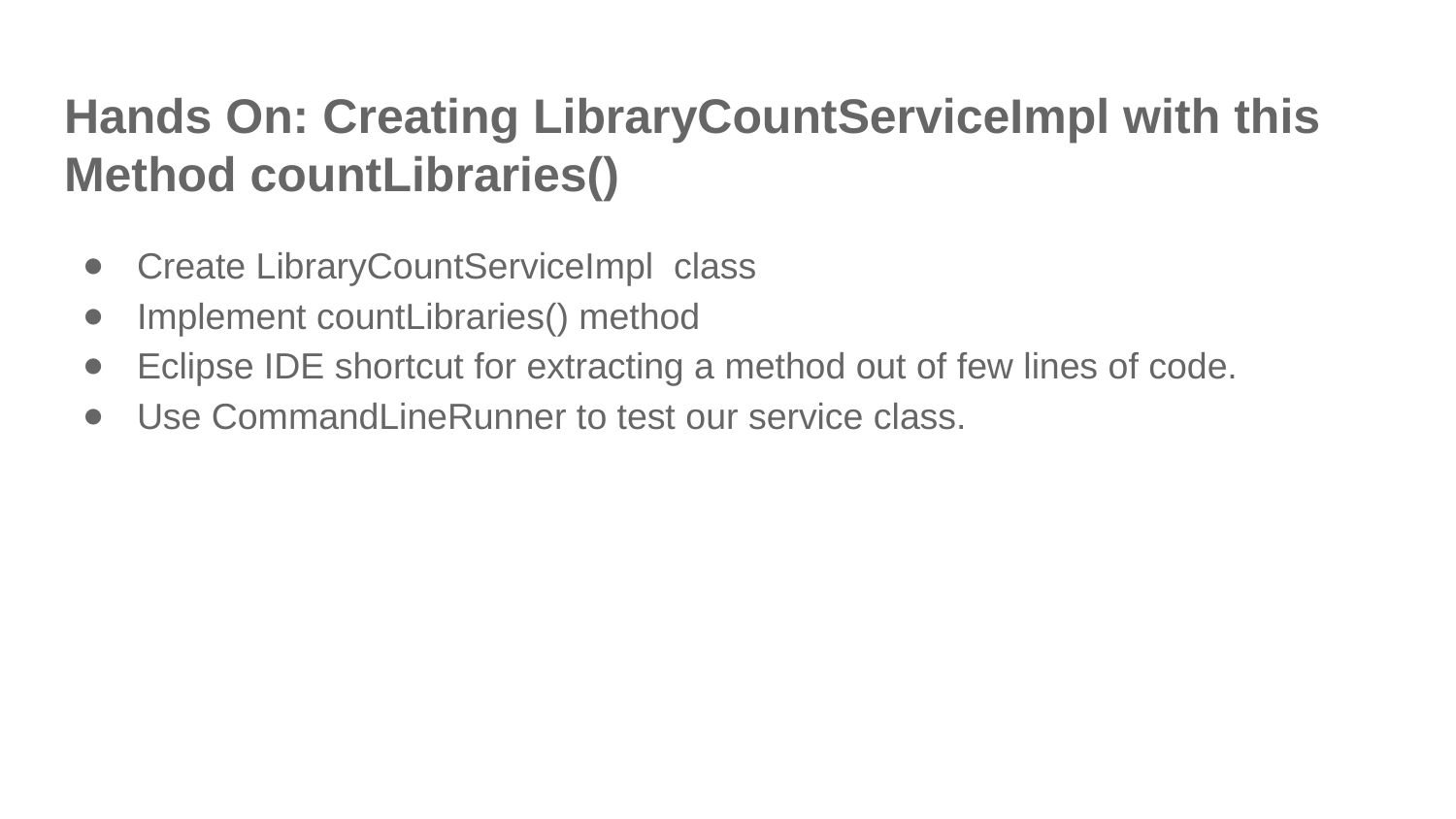

# Hands On: Creating LibraryCountServiceImpl with this Method countLibraries()
Create LibraryCountServiceImpl  class
Implement countLibraries() method
Eclipse IDE shortcut for extracting a method out of few lines of code.
Use CommandLineRunner to test our service class.